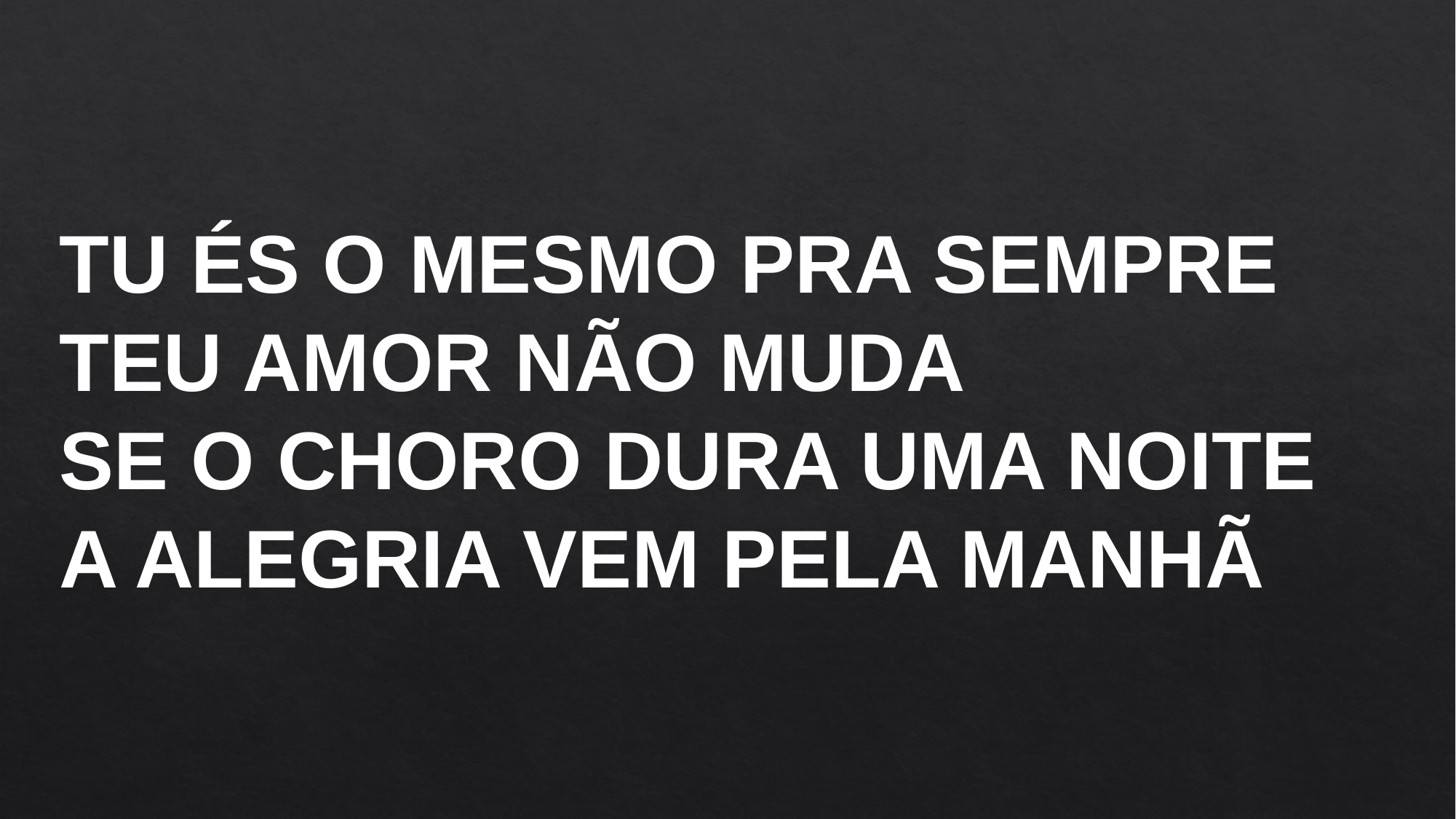

Tu és o mesmo pra sempre
Teu amor não muda
Se o choro dura uma noite
A alegria vem pela manhã